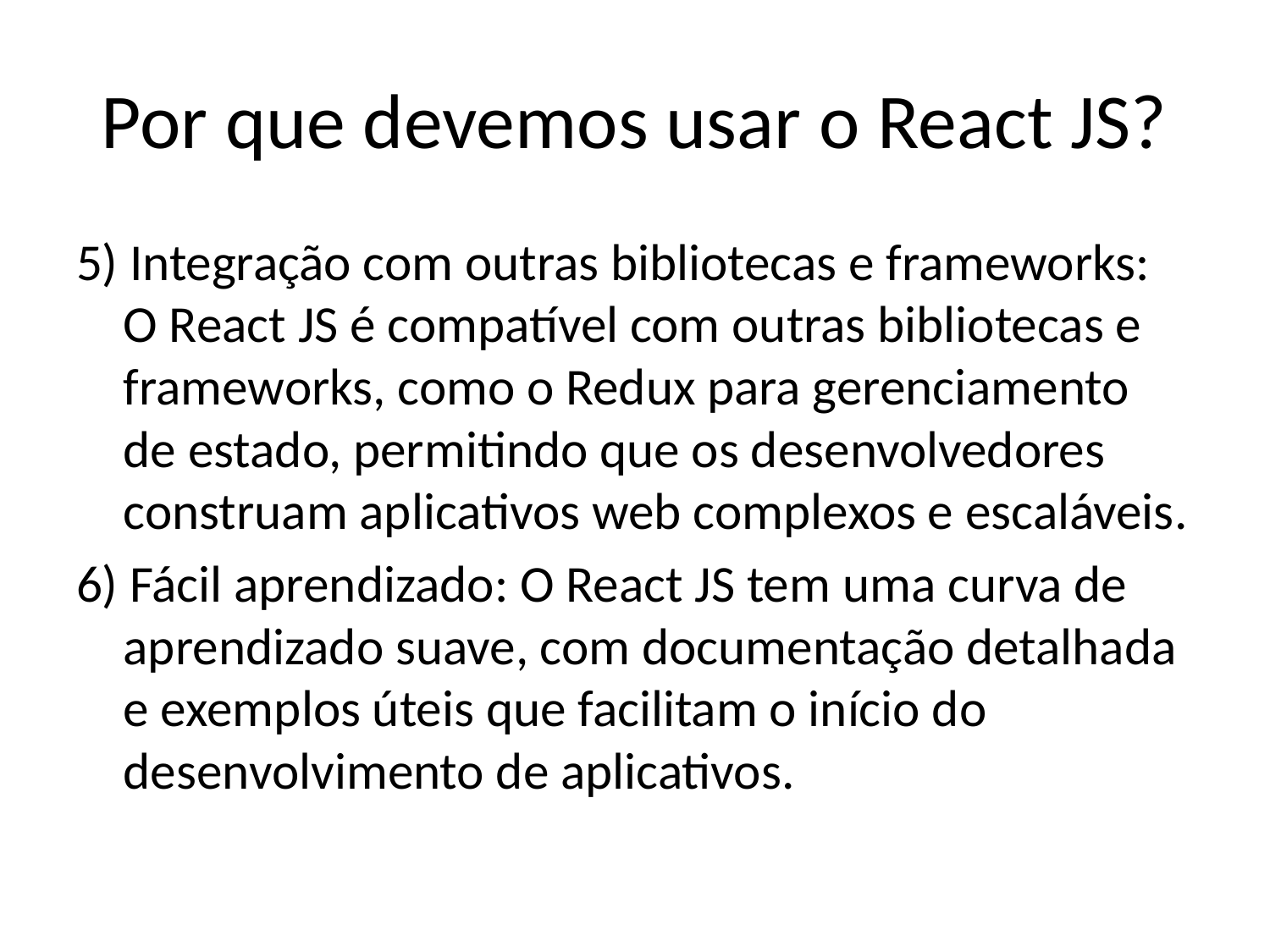

# Por que devemos usar o React JS?
5) Integração com outras bibliotecas e frameworks: O React JS é compatível com outras bibliotecas e frameworks, como o Redux para gerenciamento de estado, permitindo que os desenvolvedores construam aplicativos web complexos e escaláveis.
6) Fácil aprendizado: O React JS tem uma curva de aprendizado suave, com documentação detalhada e exemplos úteis que facilitam o início do desenvolvimento de aplicativos.